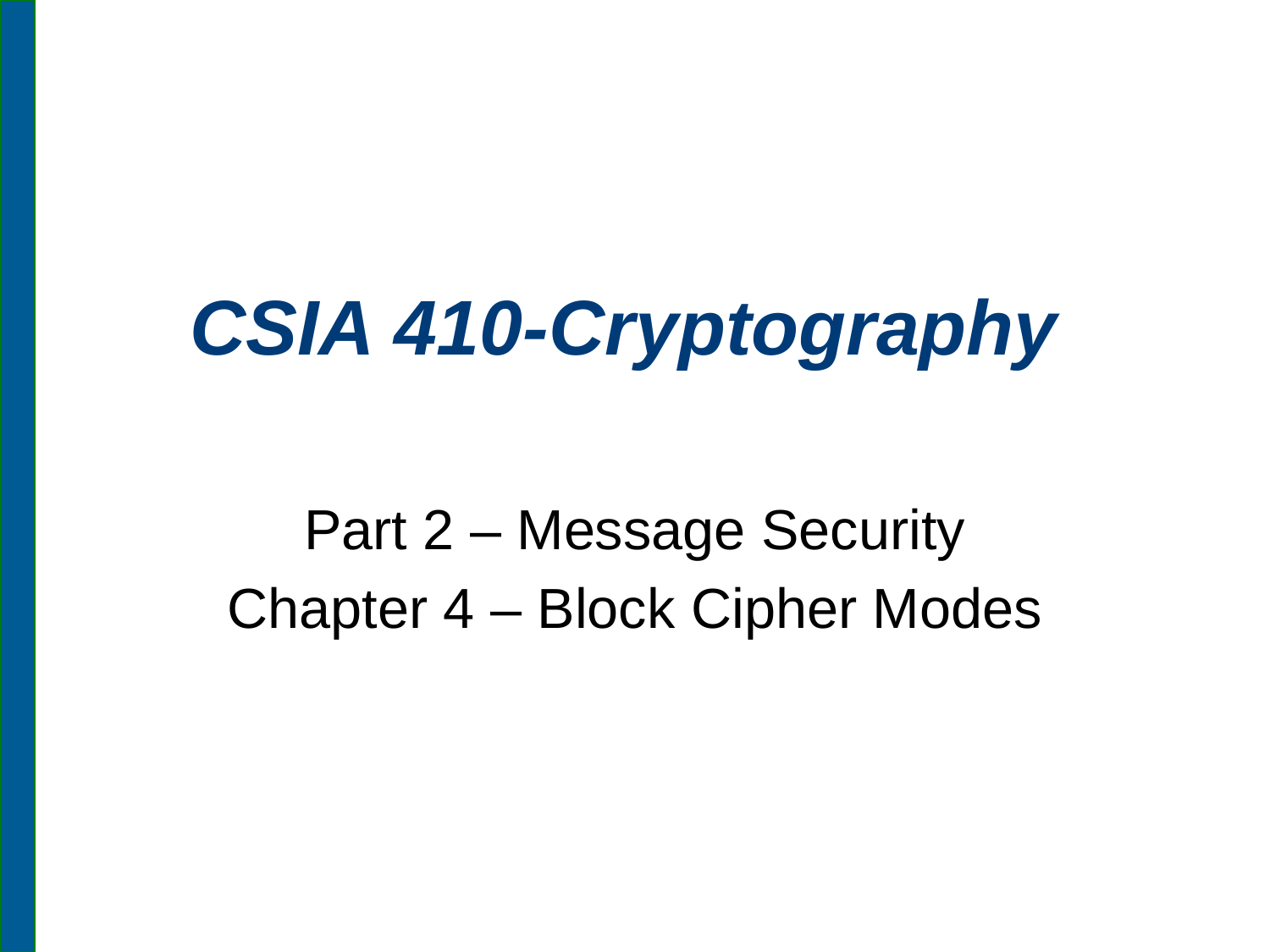

# CSIA 410-Cryptography
Part 2 – Message Security
Chapter 4 – Block Cipher Modes